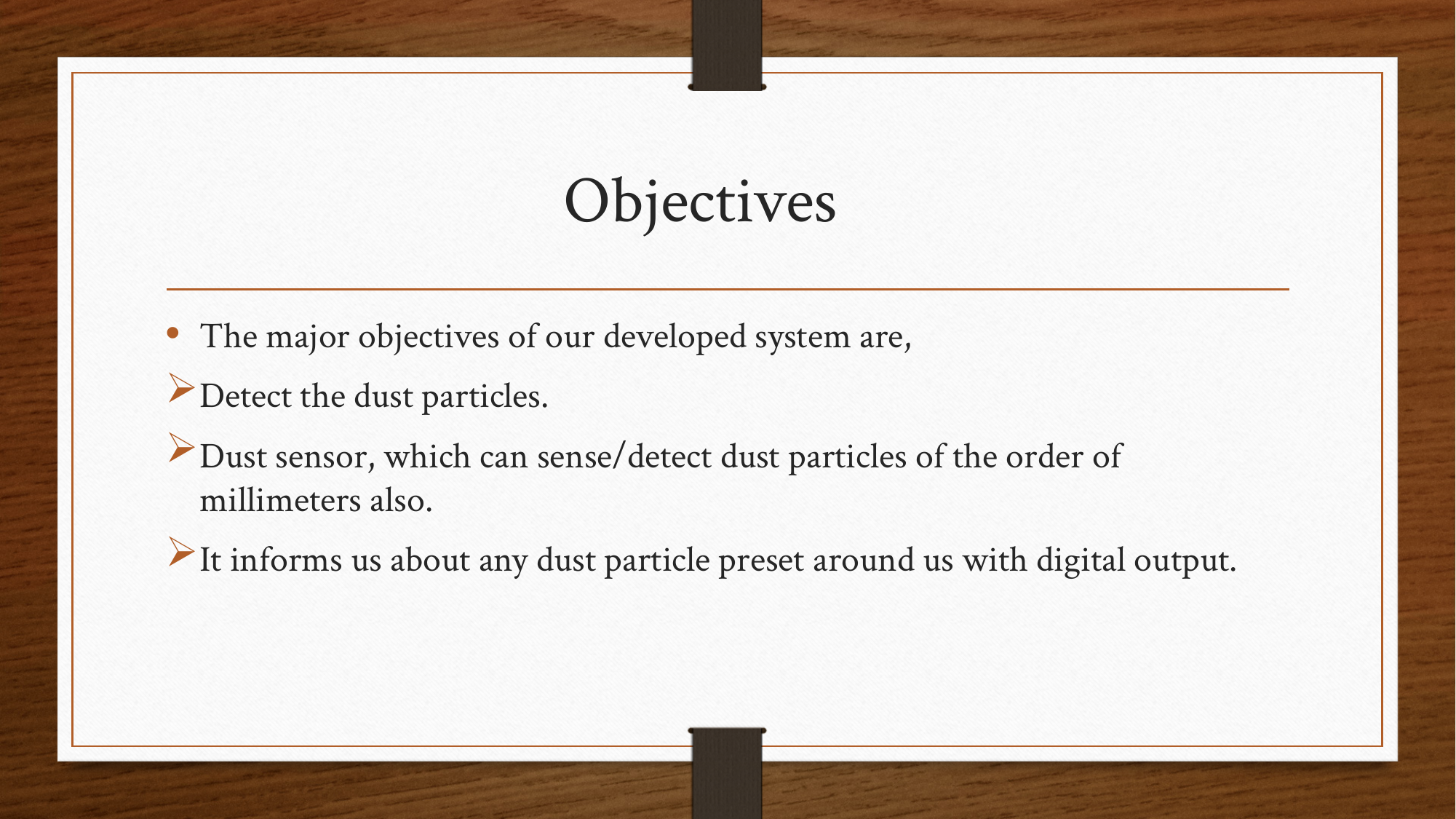

# Objectives
The major objectives of our developed system are,
Detect the dust particles.
Dust sensor, which can sense/detect dust particles of the order of millimeters also.
It informs us about any dust particle preset around us with digital output.